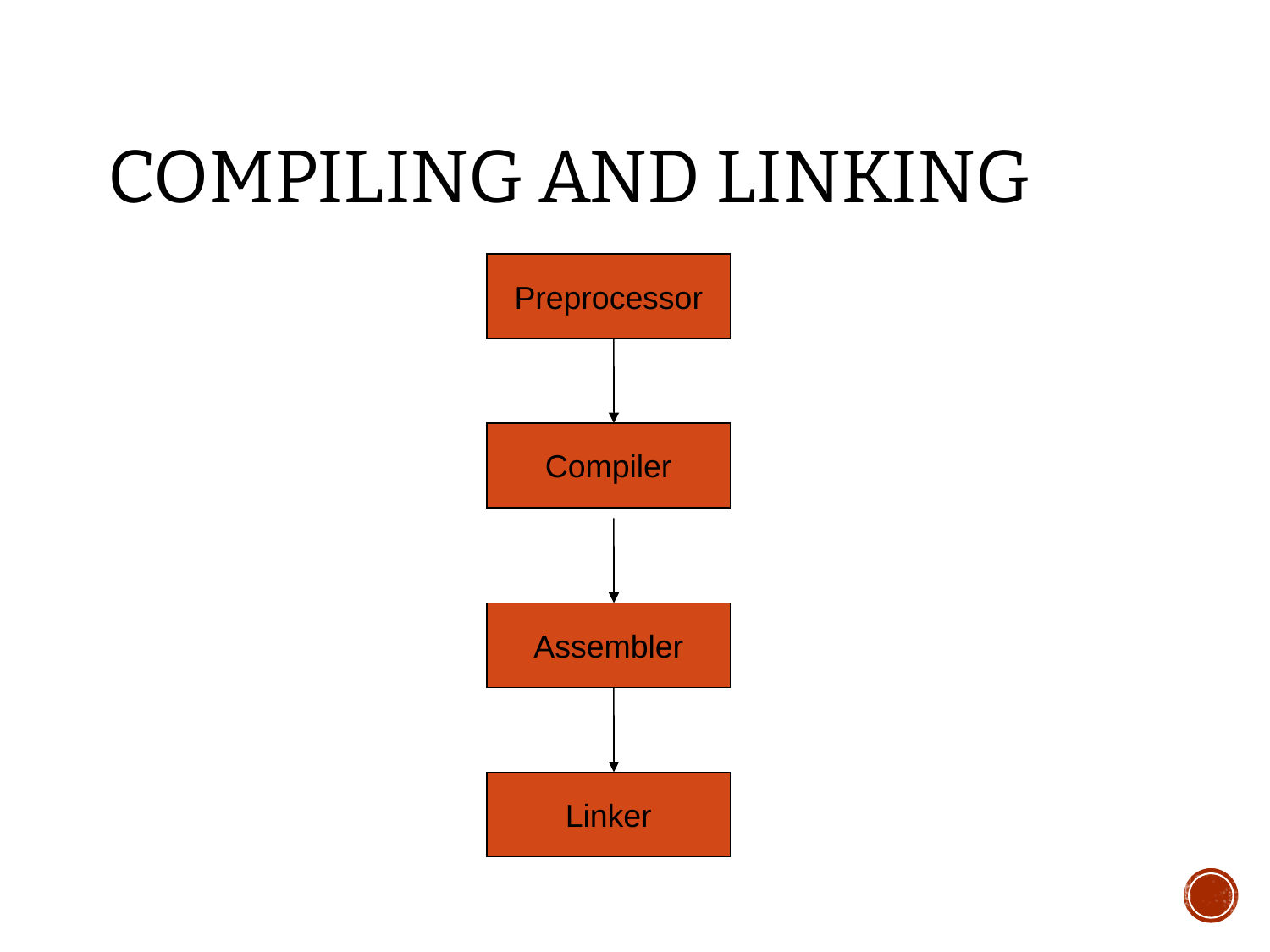

# Compiling and Linking
Preprocessor

Compiler

Assembler

Linker